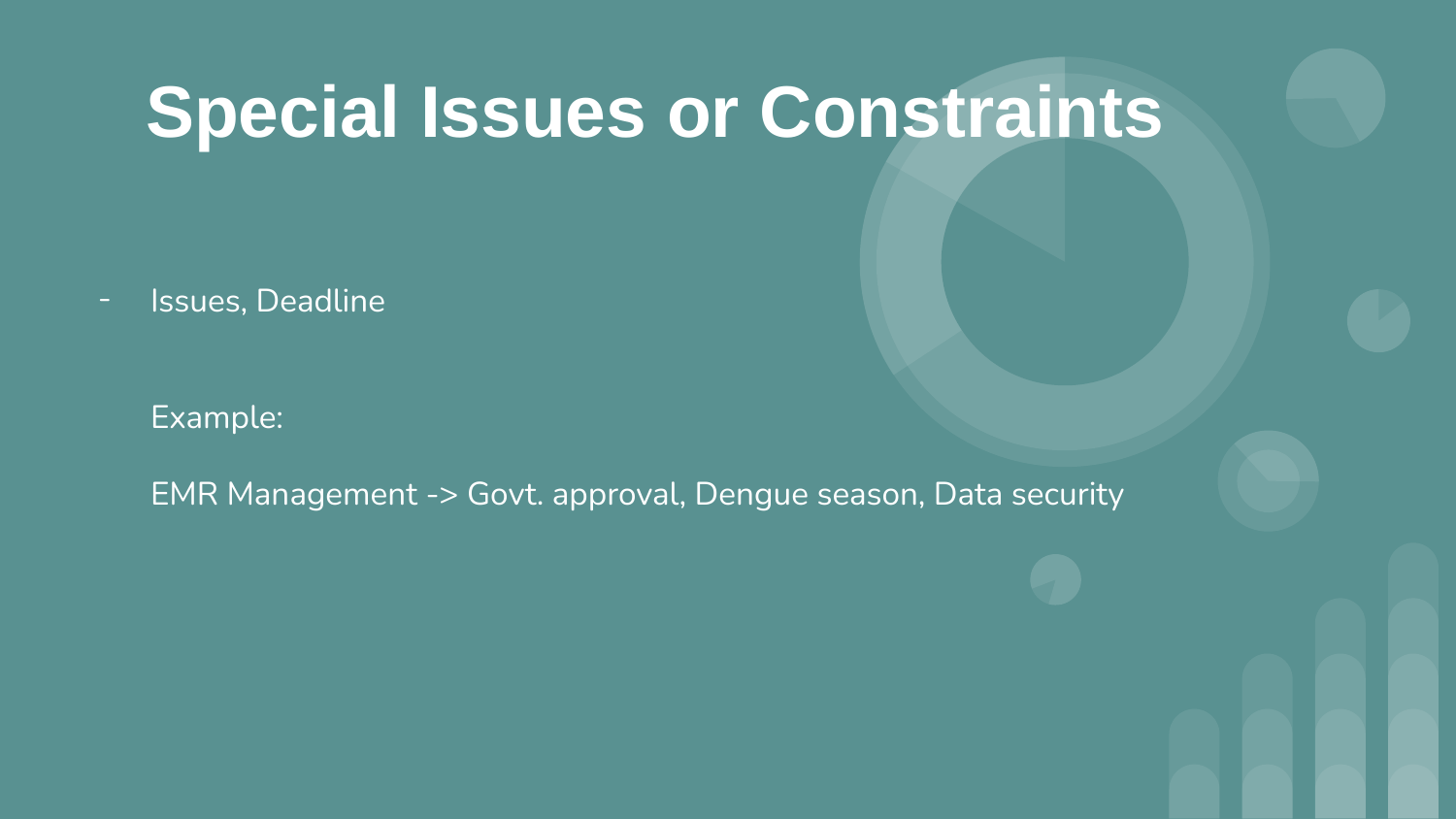

# Special Issues or Constraints
Issues, Deadline

Example:

EMR Management -> Govt. approval, Dengue season, Data security